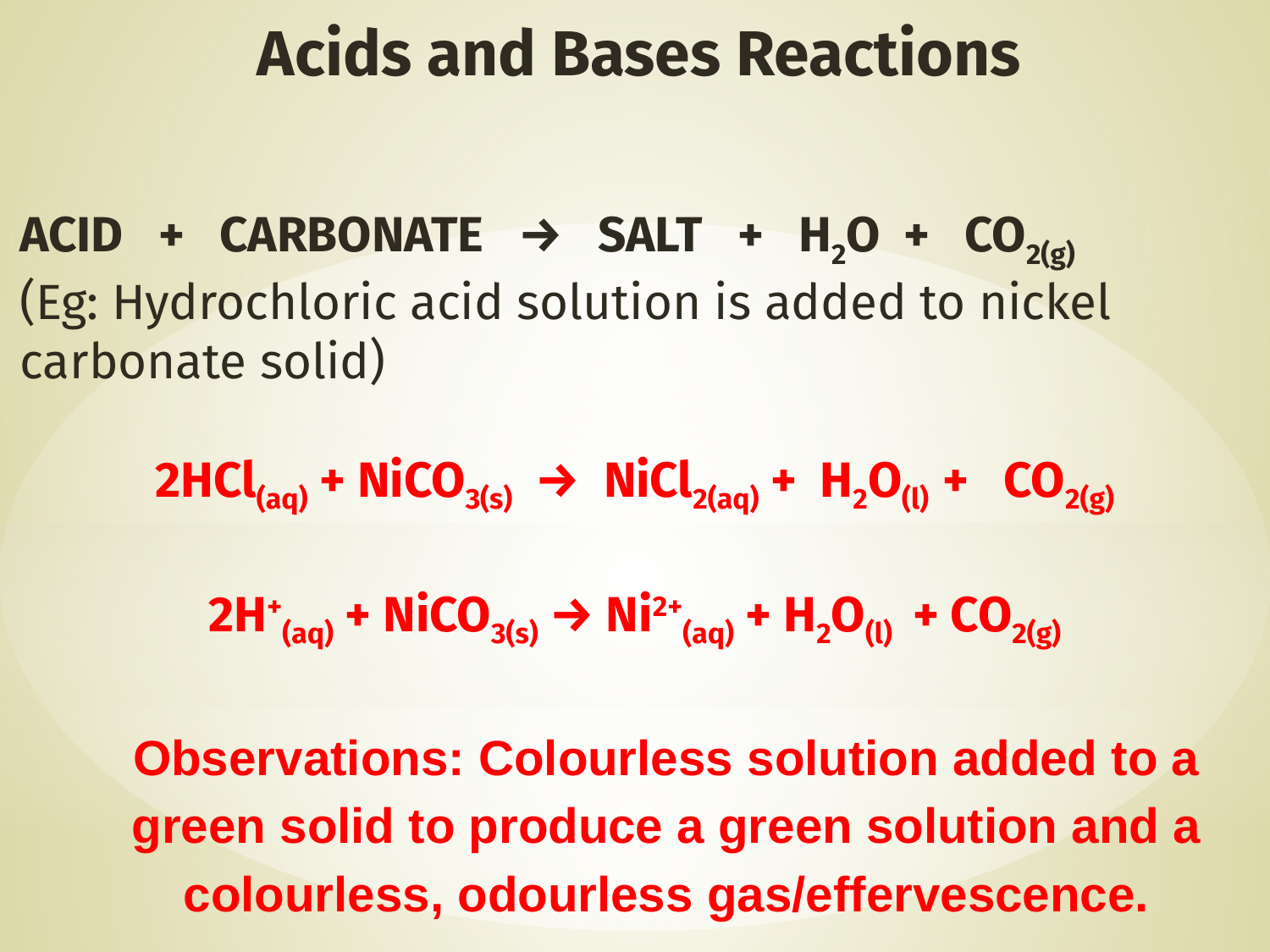

Acids and Bases Reactions
ACID   +   CARBONATE   →   SALT   +   H2O  +   CO2(g)
(Eg: Hydrochloric acid solution is added to nickel carbonate solid)

2HCl(aq) + NiCO3(s)  →  NiCl2(aq) +  H2O(l)  +   CO2(g)

2H+(aq) + NiCO3(s) → Ni2+(aq) + H2O(l)   + CO2(g)

Observations: Colourless solution added to a green solid to produce a green solution and a colourless, odourless gas/effervescence.